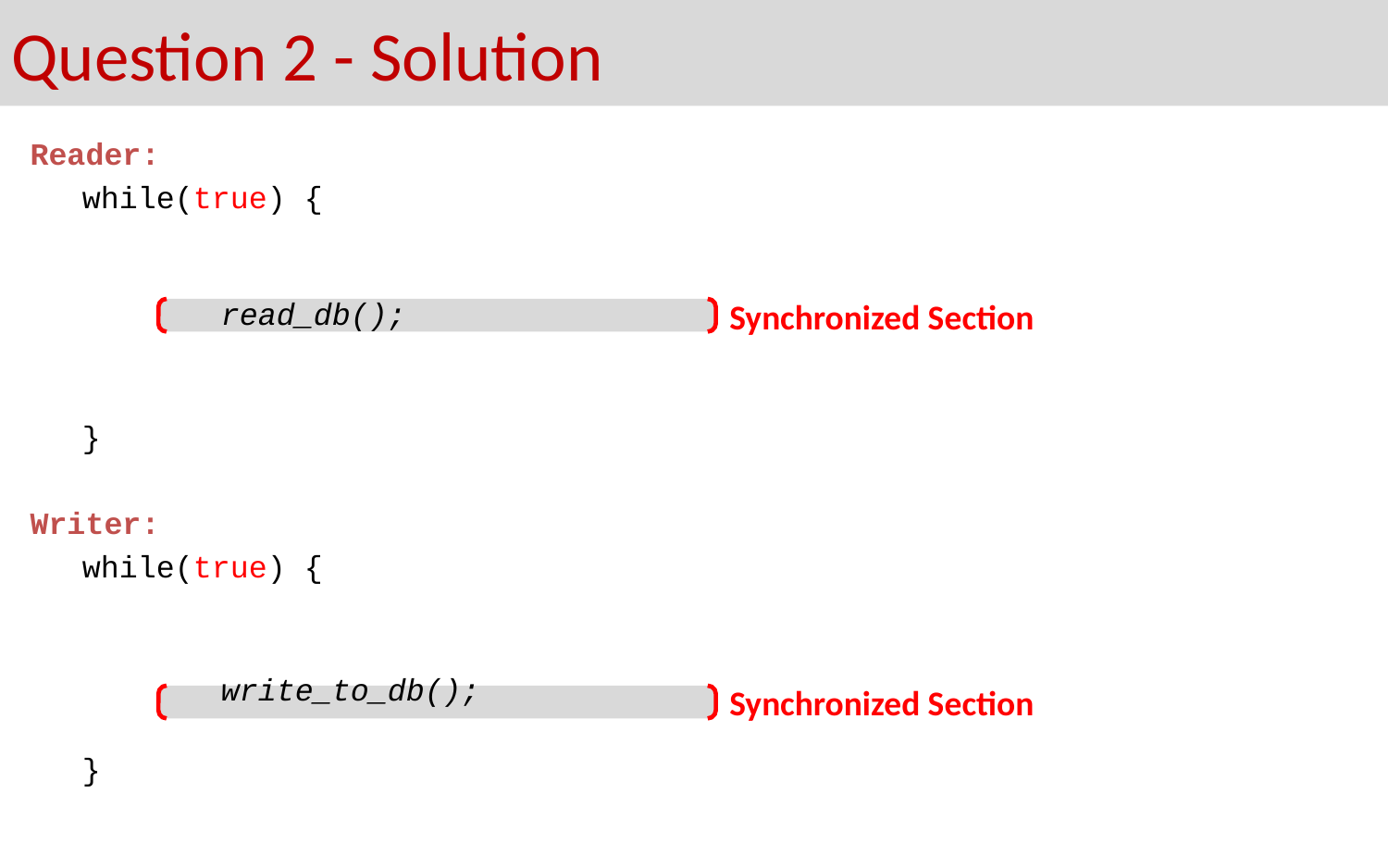

# Question 2 - Solution
Reader:
	while(true) {
	read_db();

	}

Writer:
	while(true) {

 		write_to_db();
	}
Synchronized Section

Synchronized Section